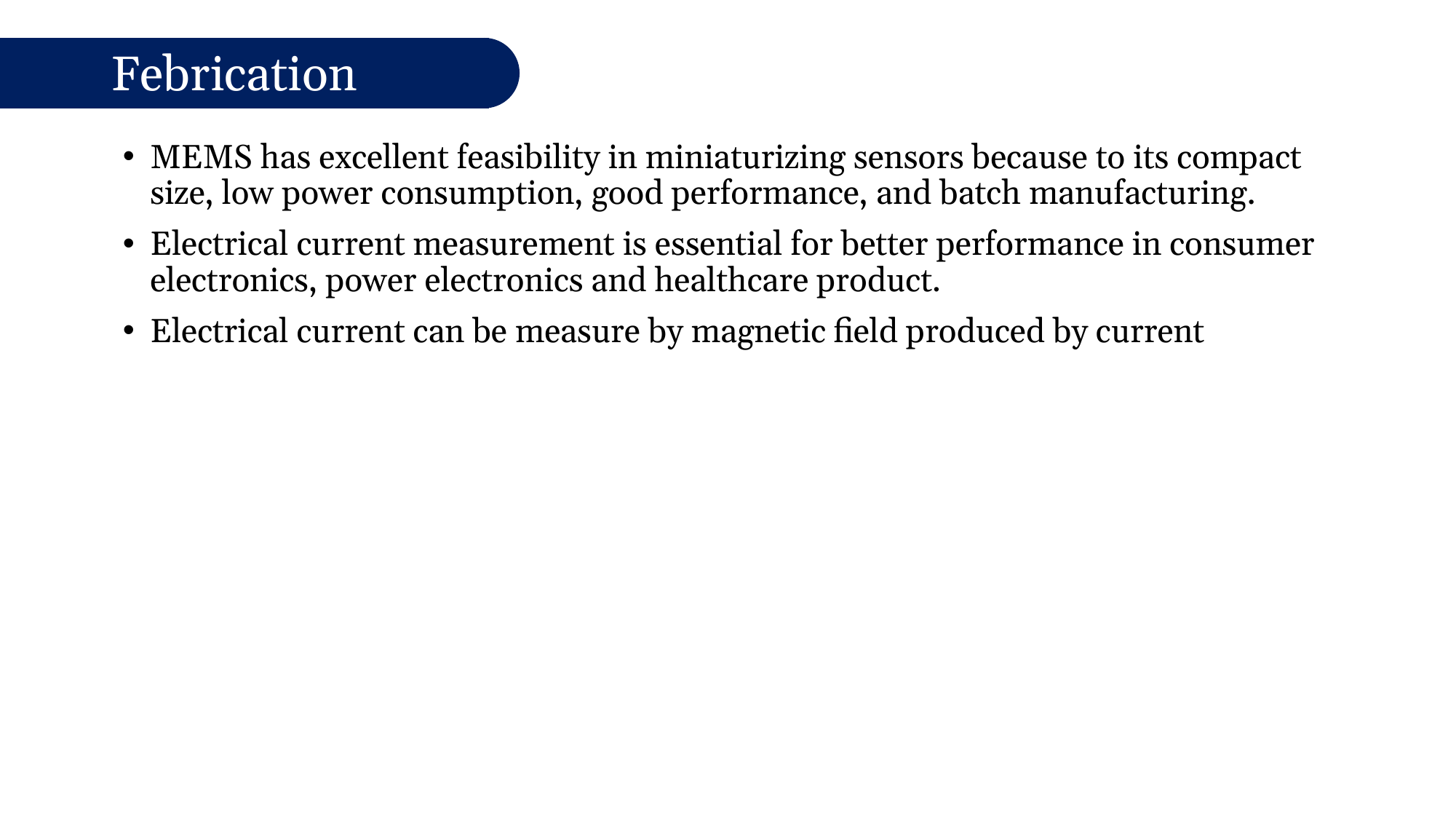

# Febrication

MEMS has excellent feasibility in miniaturizing sensors because to its compact size, low power consumption, good performance, and batch manufacturing.
Electrical current measurement is essential for better performance in consumer electronics, power electronics and healthcare product.
Electrical current can be measure by magnetic field produced by current